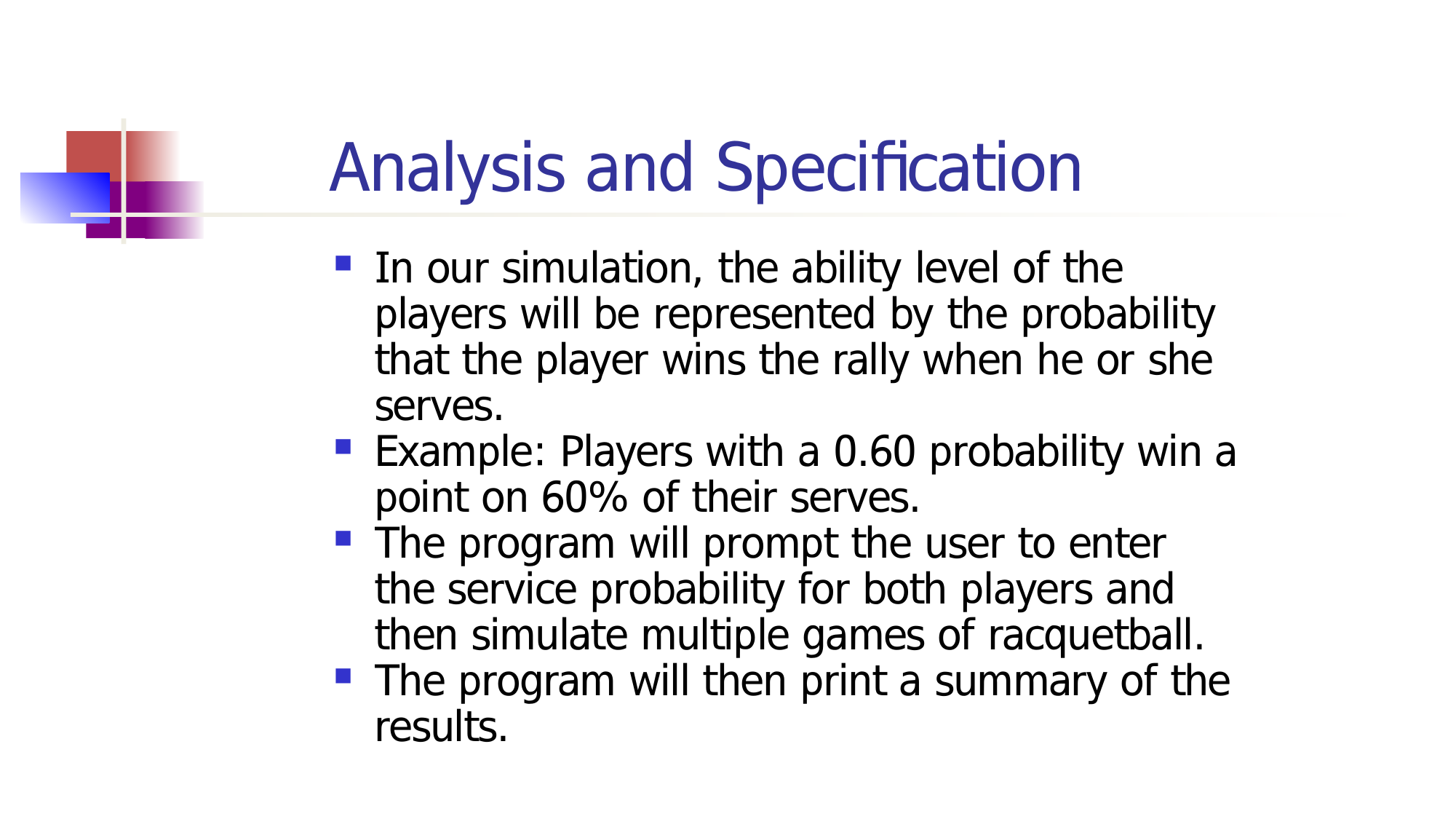

Analysis and Specification
In our simulation, the ability level of the players will be represented by the probability that the player wins the rally when he or she serves.
Example: Players with a 0.60 probability win a point on 60% of their serves.
The program will prompt the user to enter the service probability for both players and then simulate multiple games of racquetball.
The program will then print a summary of the results.